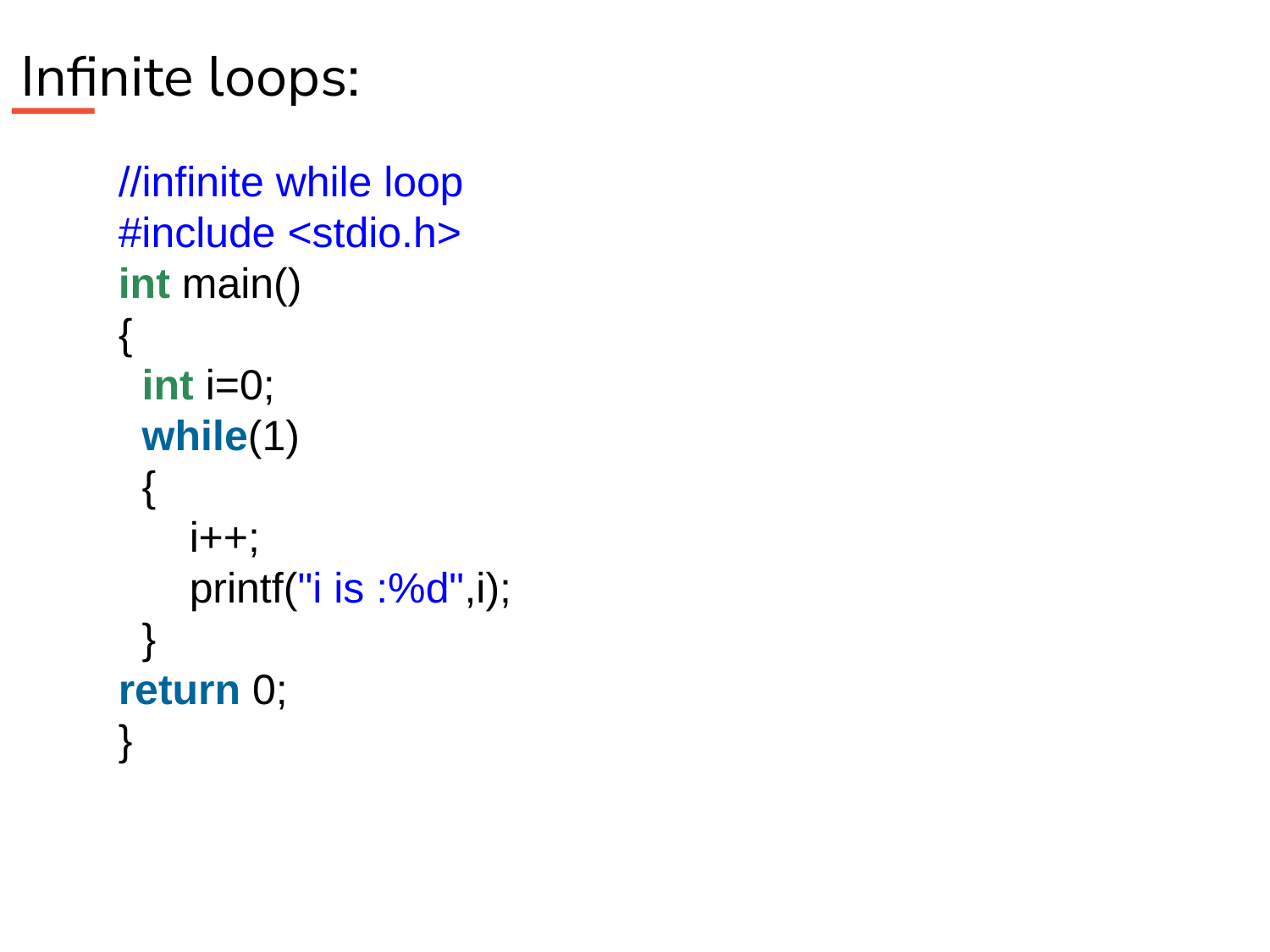

Infinite loops:

//infinite while loop
#include <stdio.h>
int main()
{
  int i=0;
  while(1)
  {
      i++;
      printf("i is :%d",i);
  }
return 0;
}